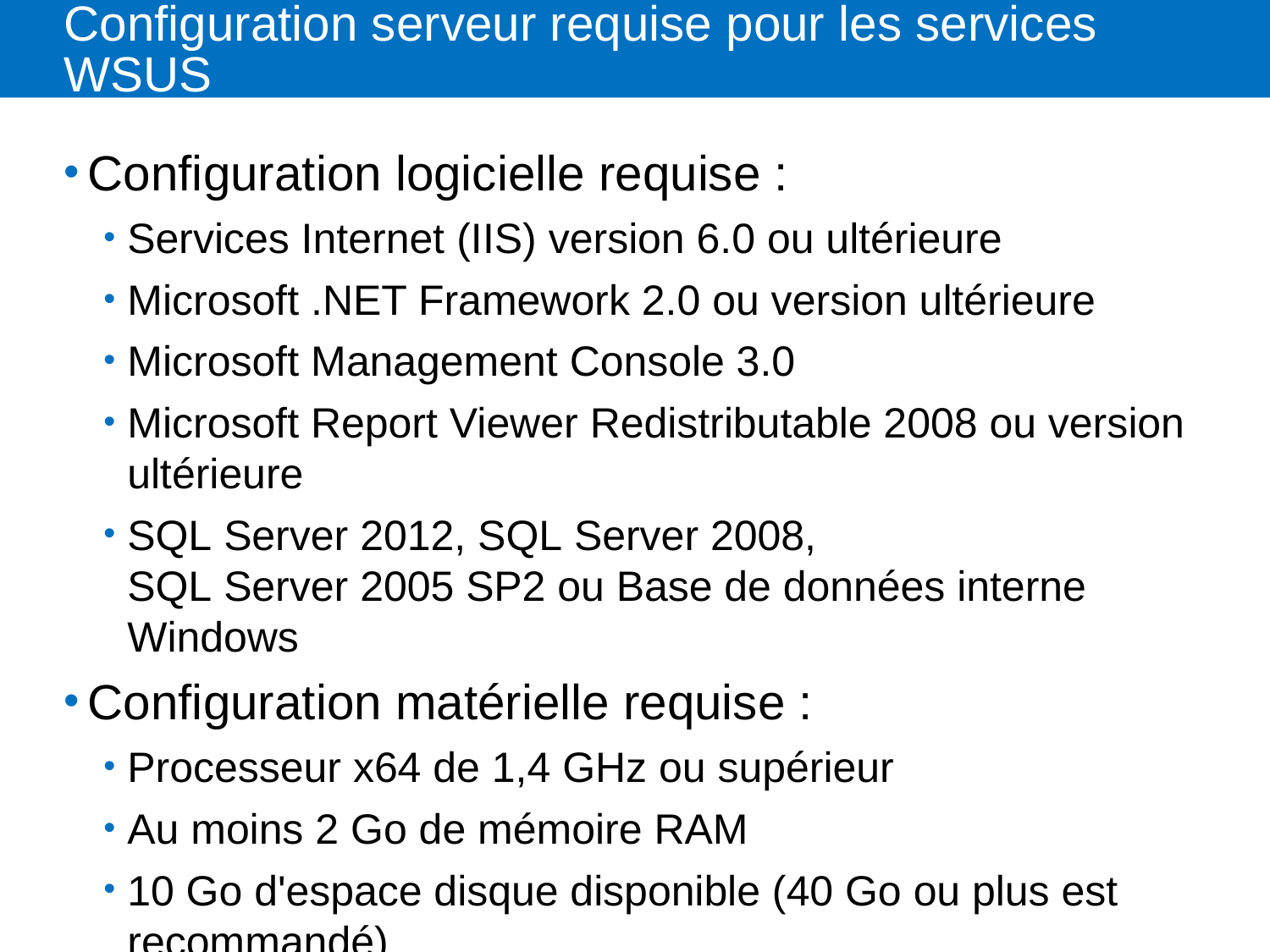

# Configuration serveur requise pour les services WSUS
Configuration logicielle requise :
Services Internet (IIS) version 6.0 ou ultérieure
Microsoft .NET Framework 2.0 ou version ultérieure
Microsoft Management Console 3.0
Microsoft Report Viewer Redistributable 2008 ou version ultérieure
SQL Server 2012, SQL Server 2008, SQL Server 2005 SP2 ou Base de données interne Windows
Configuration matérielle requise :
Processeur x64 de 1,4 GHz ou supérieur
Au moins 2 Go de mémoire RAM
10 Go d'espace disque disponible (40 Go ou plus est recommandé)